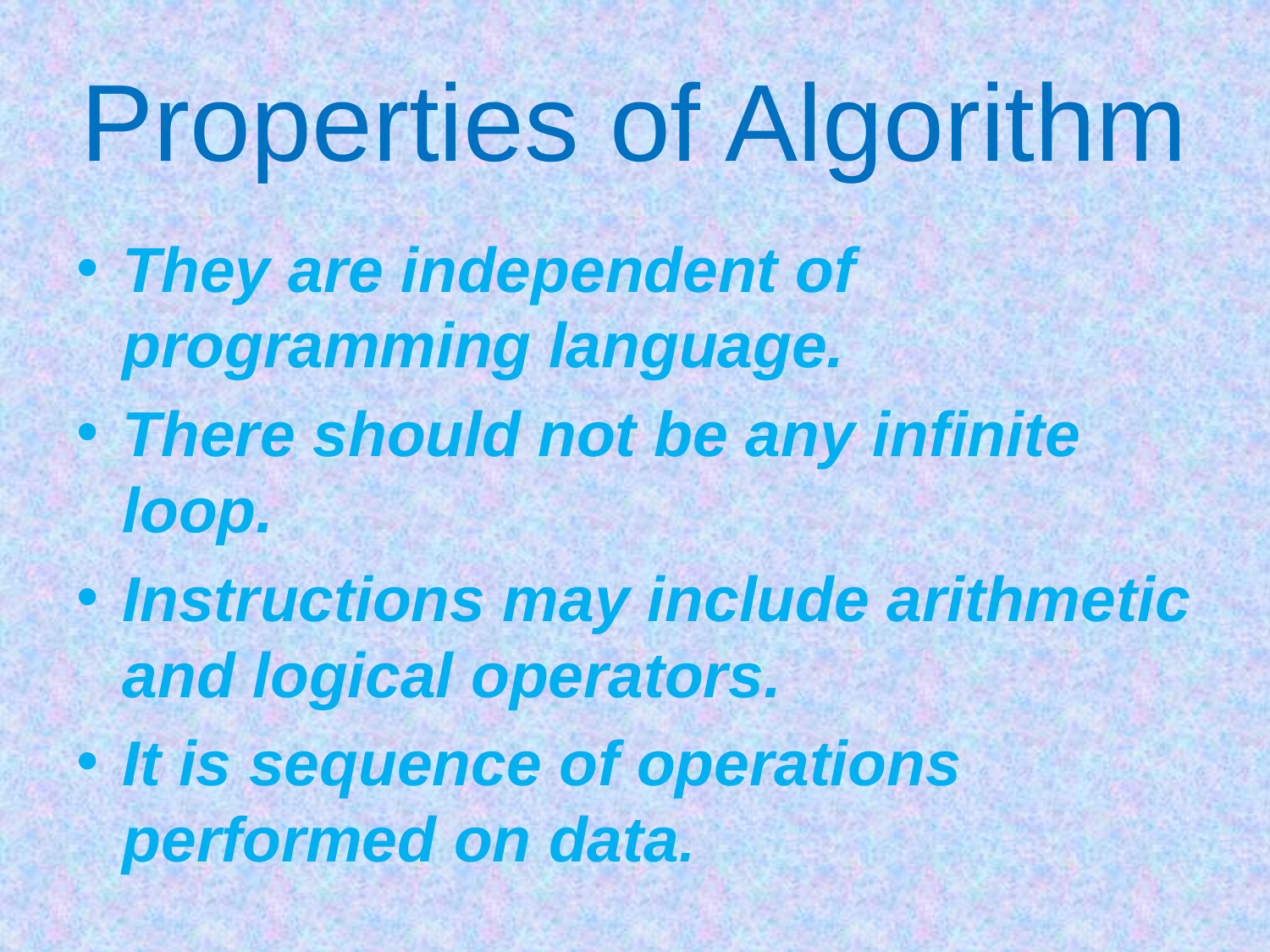

# Properties of Algorithm
They are independent of programming language.
There should not be any infinite loop.
Instructions may include arithmetic and logical operators.
It is sequence of operations performed on data.